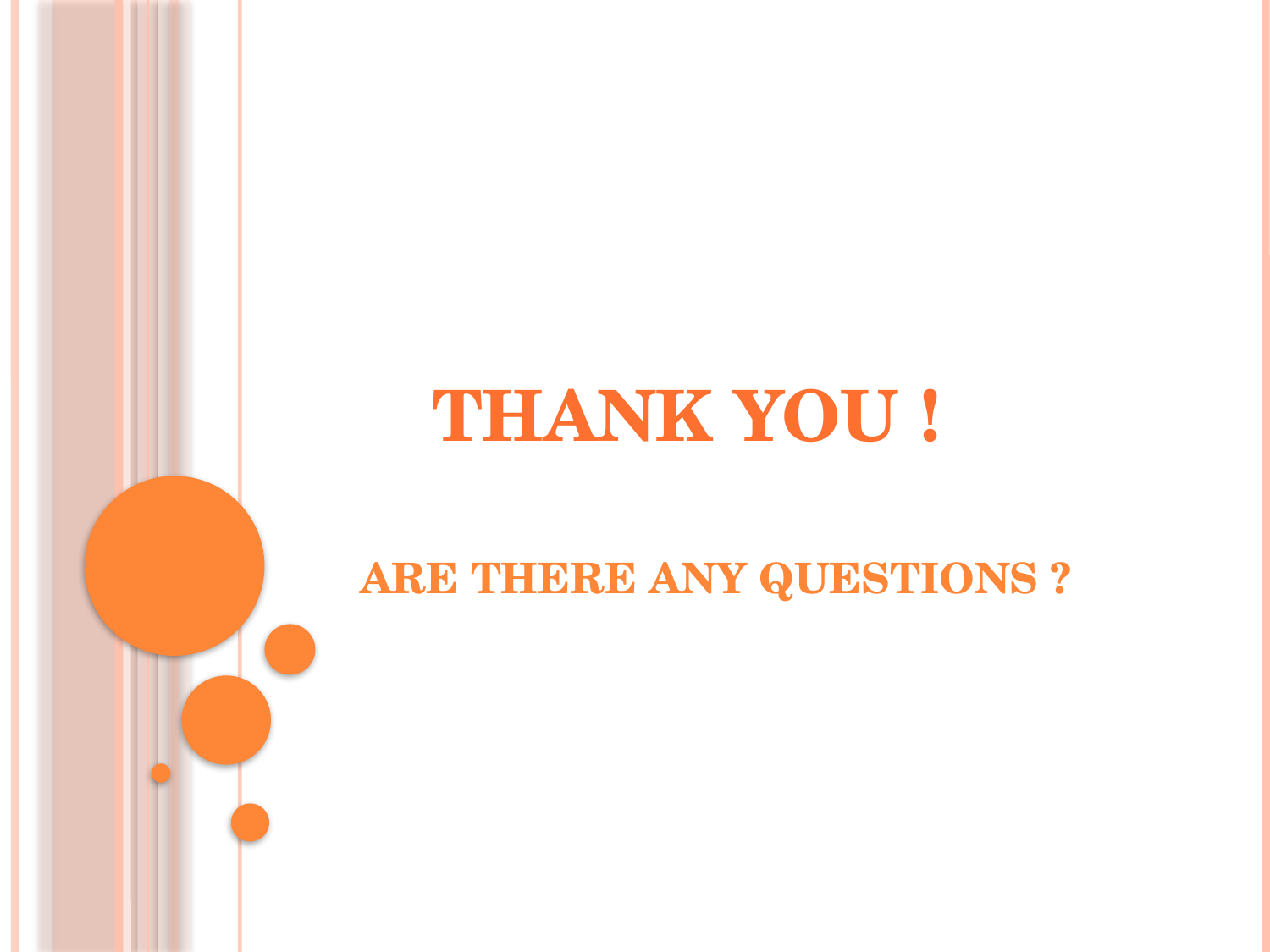

# Thank You !
Are there any questions ?